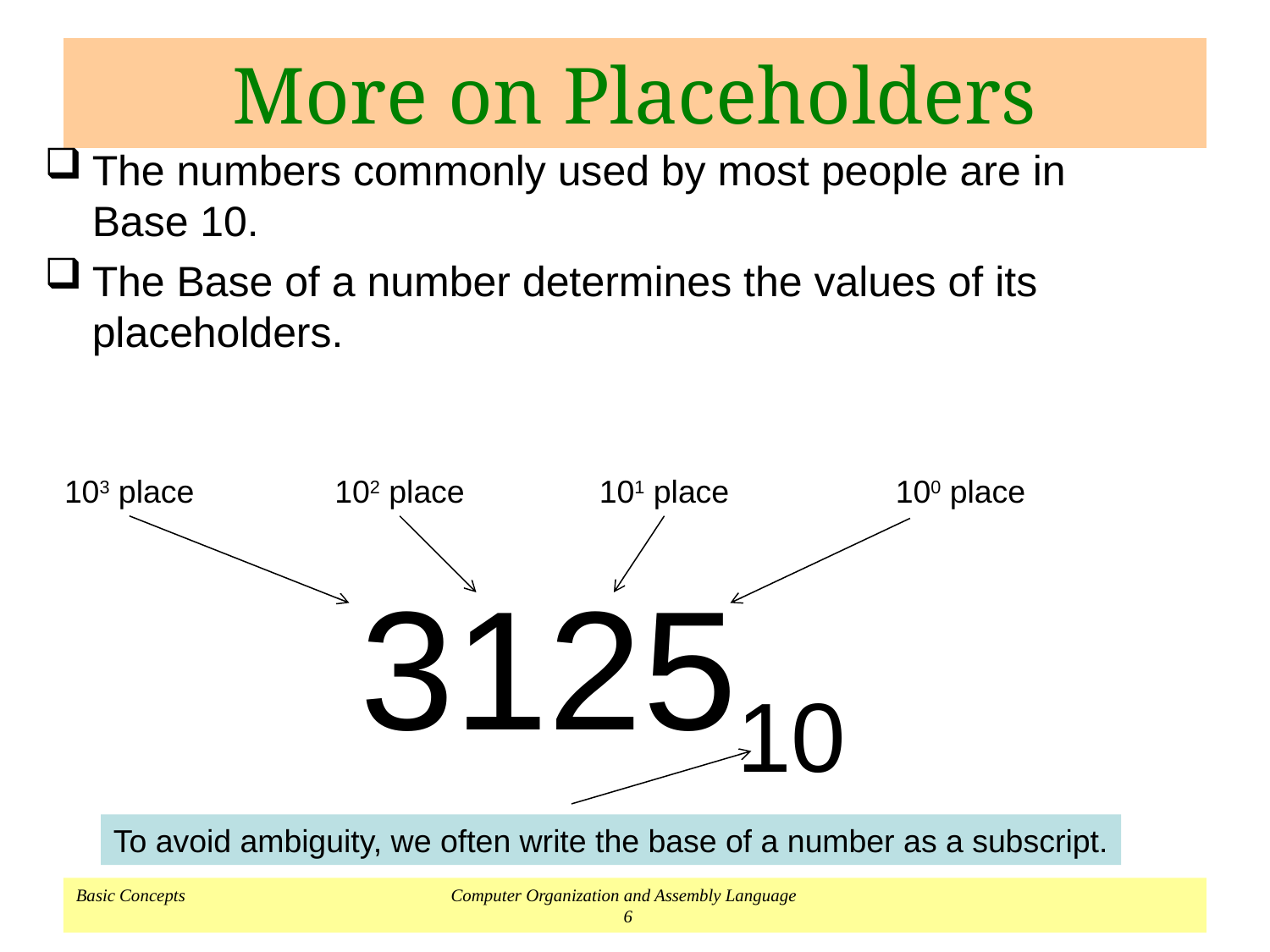

# More on Placeholders
The numbers commonly used by most people are in Base 10.
The Base of a number determines the values of its placeholders.
103 place
102 place
101 place
100 place
312510
6
To avoid ambiguity, we often write the base of a number as a subscript.